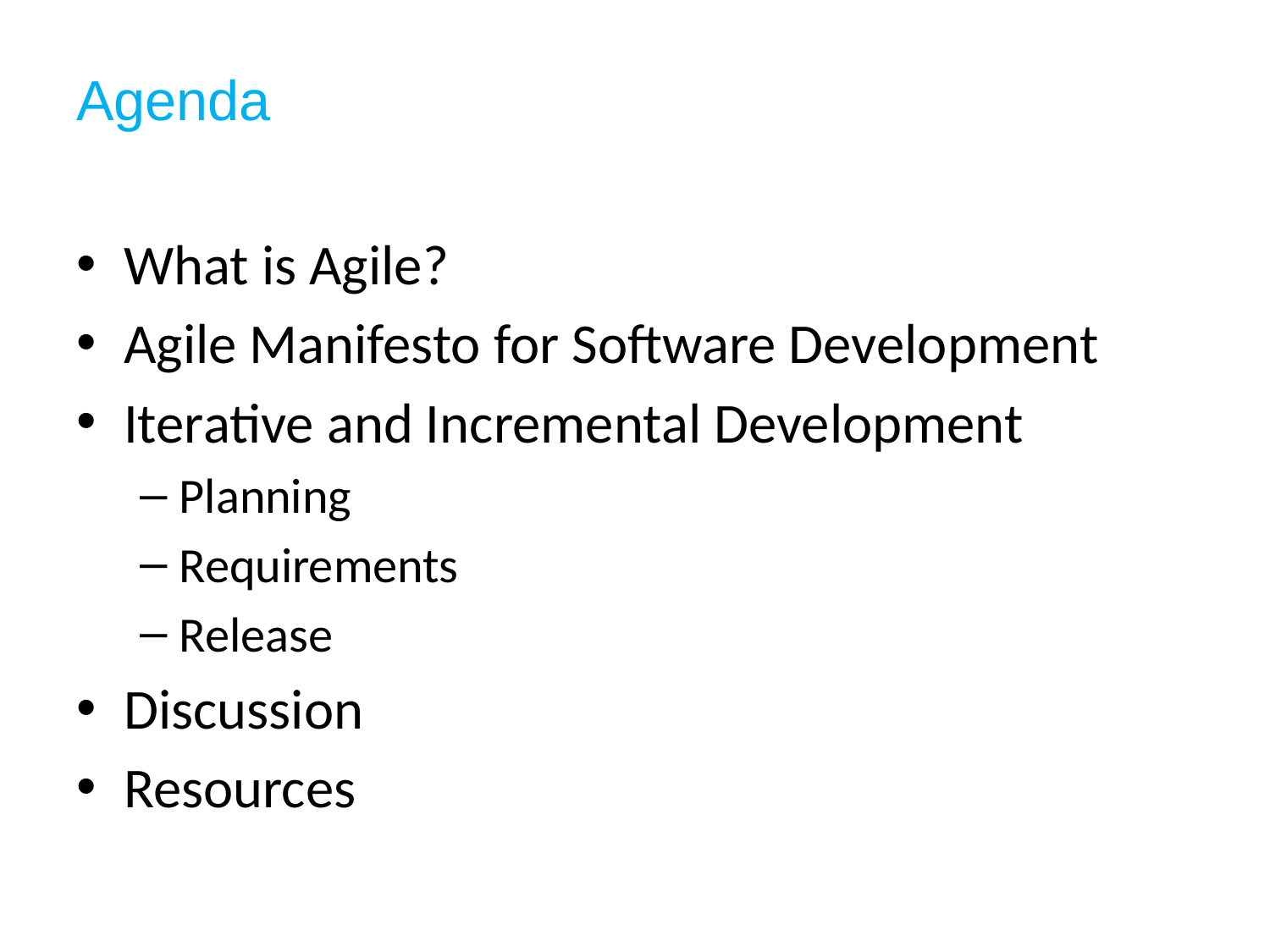

# Agenda
What is Agile?
Agile Manifesto for Software Development
Iterative and Incremental Development
Planning
Requirements
Release
Discussion
Resources